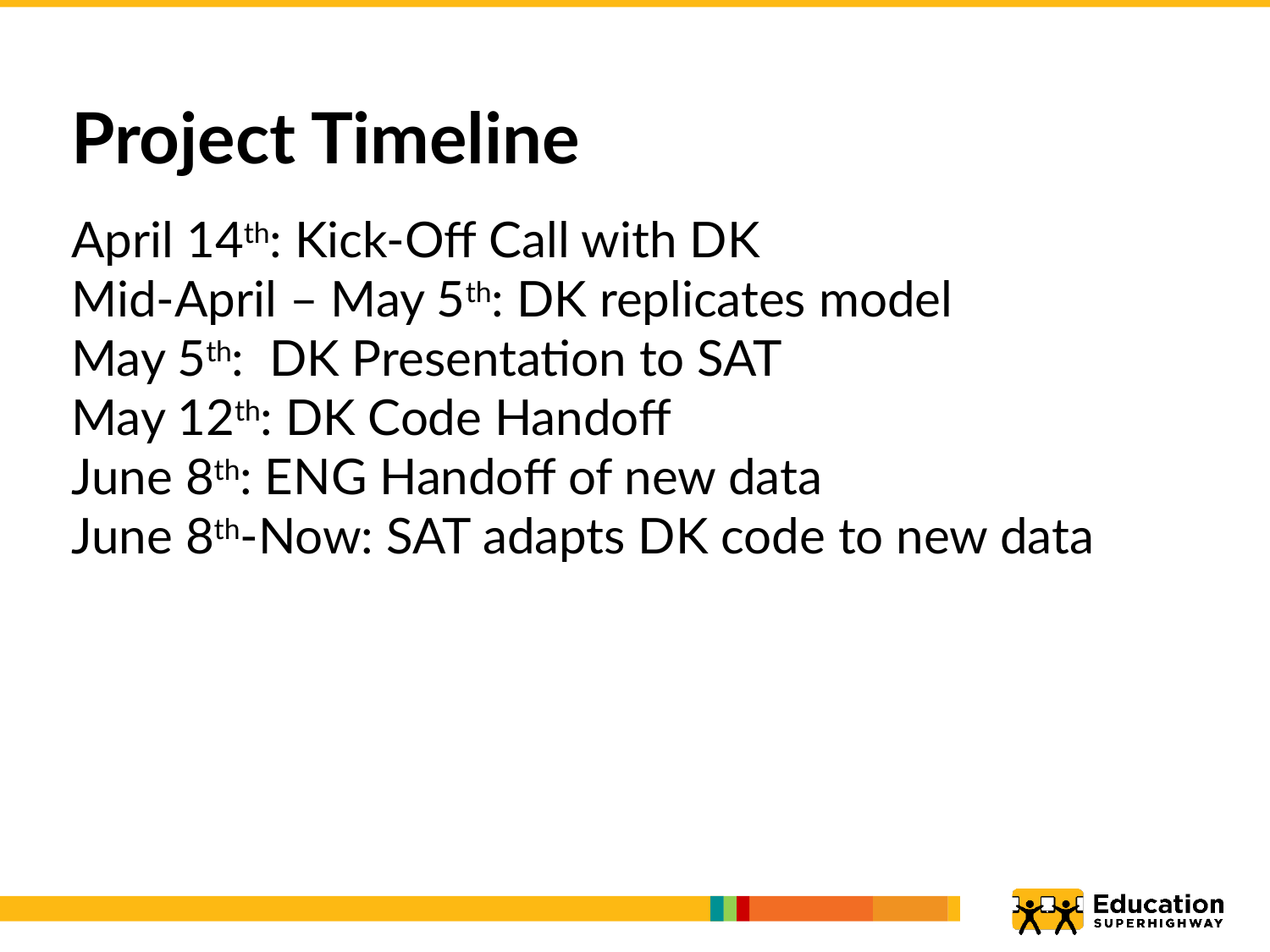

Project Timeline
April 14th: Kick-Off Call with DK
Mid-April – May 5th: DK replicates model
May 5th:  DK Presentation to SAT
May 12th: DK Code Handoff
June 8th: ENG Handoff of new data
June 8th-Now: SAT adapts DK code to new data